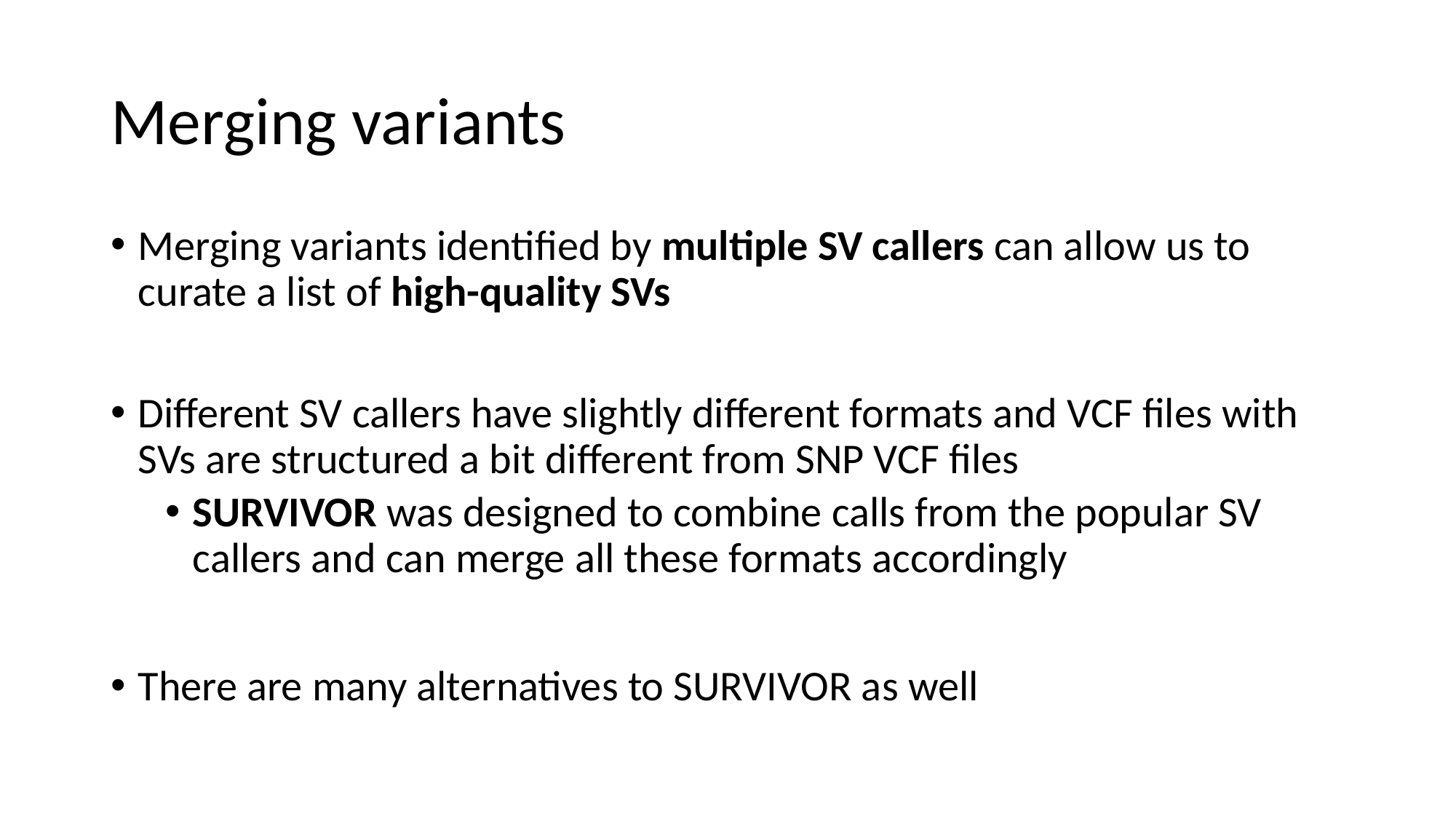

# Merging variants
Merging variants identified by multiple SV callers can allow us to curate a list of high-quality SVs

Different SV callers have slightly different formats and VCF files with SVs are structured a bit different from SNP VCF files
SURVIVOR was designed to combine calls from the popular SV callers and can merge all these formats accordingly

There are many alternatives to SURVIVOR as well